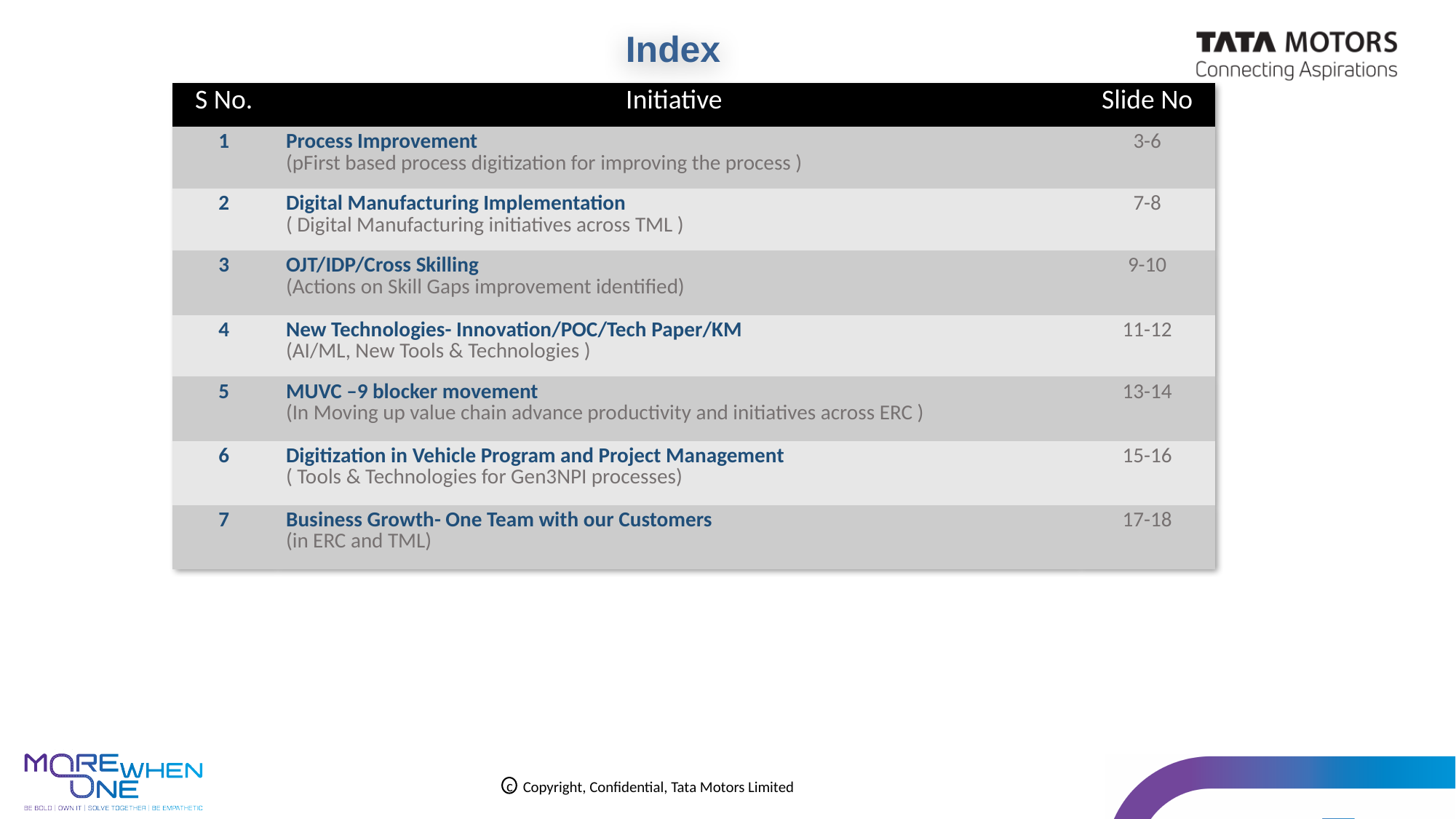

Index
| S No. | Initiative | Slide No |
| --- | --- | --- |
| 1 | Process Improvement (pFirst based process digitization for improving the process ) | 3-6 |
| 2 | Digital Manufacturing Implementation ( Digital Manufacturing initiatives across TML ) | 7-8 |
| 3 | OJT/IDP/Cross Skilling (Actions on Skill Gaps improvement identified) | 9-10 |
| 4 | New Technologies- Innovation/POC/Tech Paper/KM (AI/ML, New Tools & Technologies ) | 11-12 |
| 5 | MUVC –9 blocker movement (In Moving up value chain advance productivity and initiatives across ERC ) | 13-14 |
| 6 | Digitization in Vehicle Program and Project Management ( Tools & Technologies for Gen3NPI processes) | 15-16 |
| 7 | Business Growth- One Team with our Customers (in ERC and TML) | 17-18 |